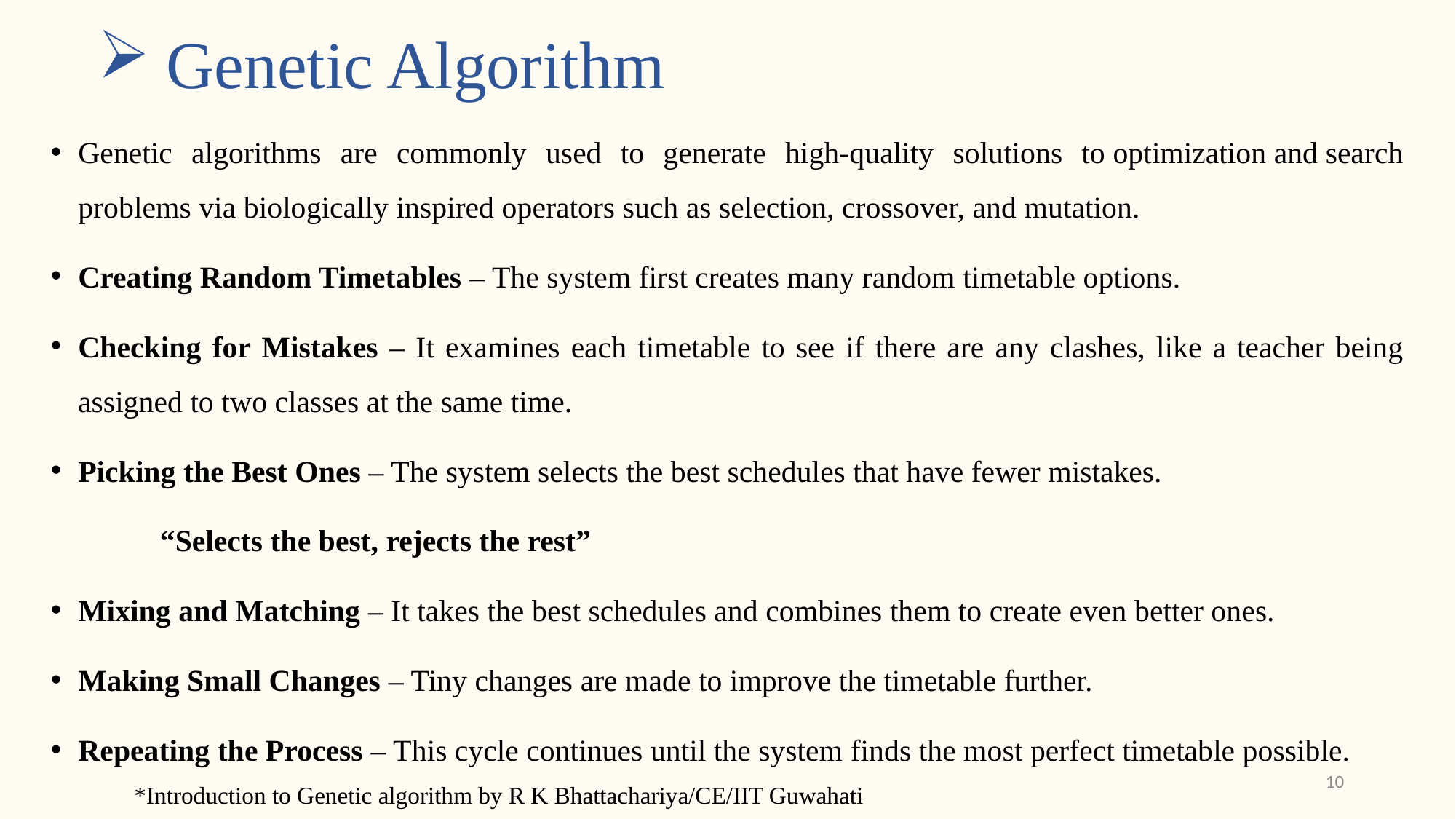

# Genetic Algorithm
Genetic algorithms are commonly used to generate high-quality solutions to optimization and search problems via biologically inspired operators such as selection, crossover, and mutation.
Creating Random Timetables – The system first creates many random timetable options.
Checking for Mistakes – It examines each timetable to see if there are any clashes, like a teacher being assigned to two classes at the same time.
Picking the Best Ones – The system selects the best schedules that have fewer mistakes.
	“Selects the best, rejects the rest”
Mixing and Matching – It takes the best schedules and combines them to create even better ones.
Making Small Changes – Tiny changes are made to improve the timetable further.
Repeating the Process – This cycle continues until the system finds the most perfect timetable possible.

10
*Introduction to Genetic algorithm by R K Bhattachariya/CE/IIT Guwahati